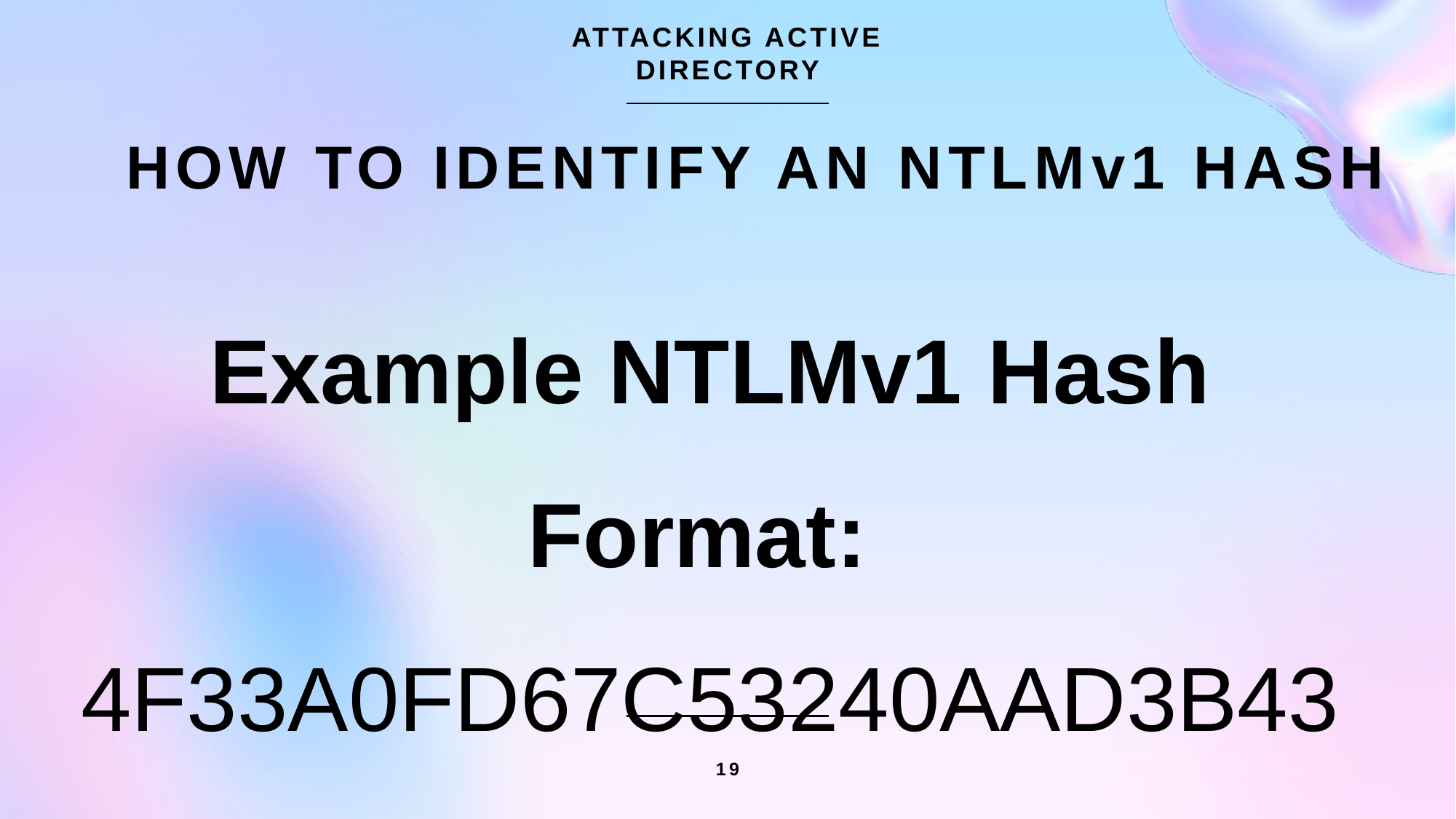

ATTACKING ACTIVE DIRECTORY
# HOW TO IDENTIFY AN NTLMv1 HASH
Example NTLMv1 Hash Format:  4F33A0FD67C53240AAD3B435B51404EE
19